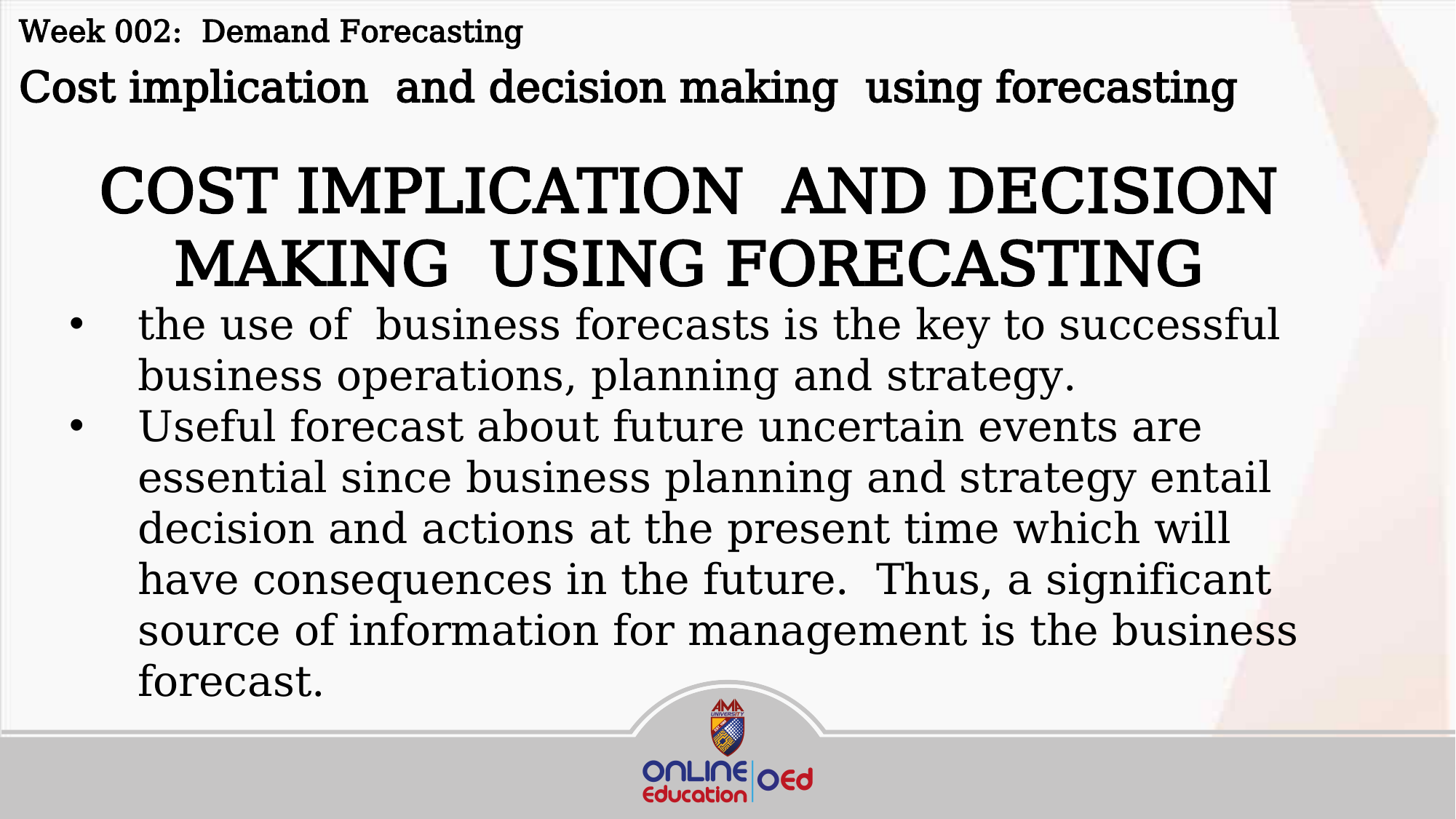

Week 002:  Demand Forecasting
Cost implication  and decision making  using forecasting
COST IMPLICATION  AND DECISION MAKING  USING FORECASTING
the use of  business forecasts is the key to successful business operations, planning and strategy.
Useful forecast about future uncertain events are essential since business planning and strategy entail decision and actions at the present time which will have consequences in the future.  Thus, a significant source of information for management is the business forecast.